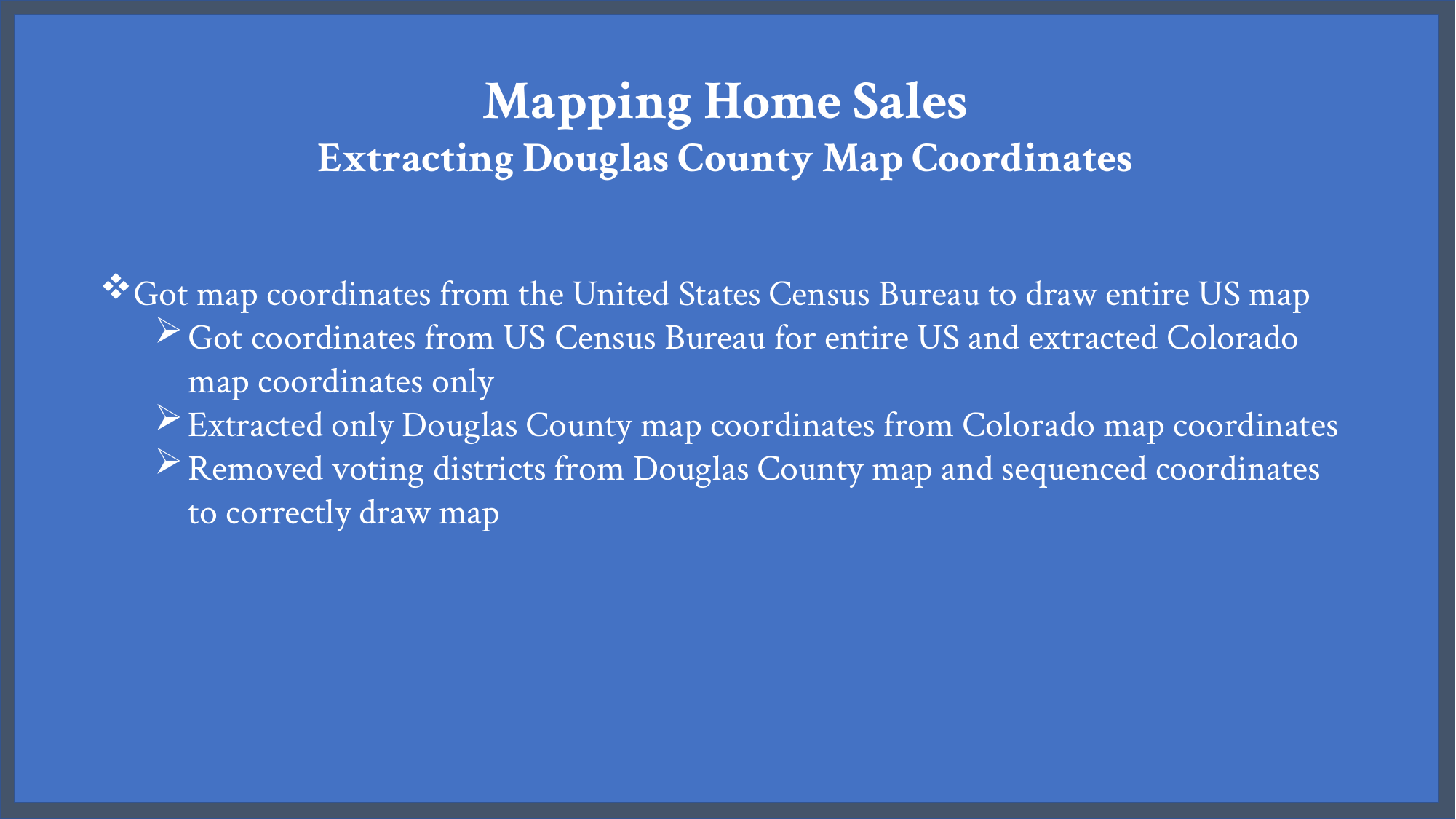

Mapping Home Sales
Extracting Douglas County Map Coordinates
Got map coordinates from the United States Census Bureau to draw entire US map
Got coordinates from US Census Bureau for entire US and extracted Colorado map coordinates only
Extracted only Douglas County map coordinates from Colorado map coordinates
Removed voting districts from Douglas County map and sequenced coordinates to correctly draw map